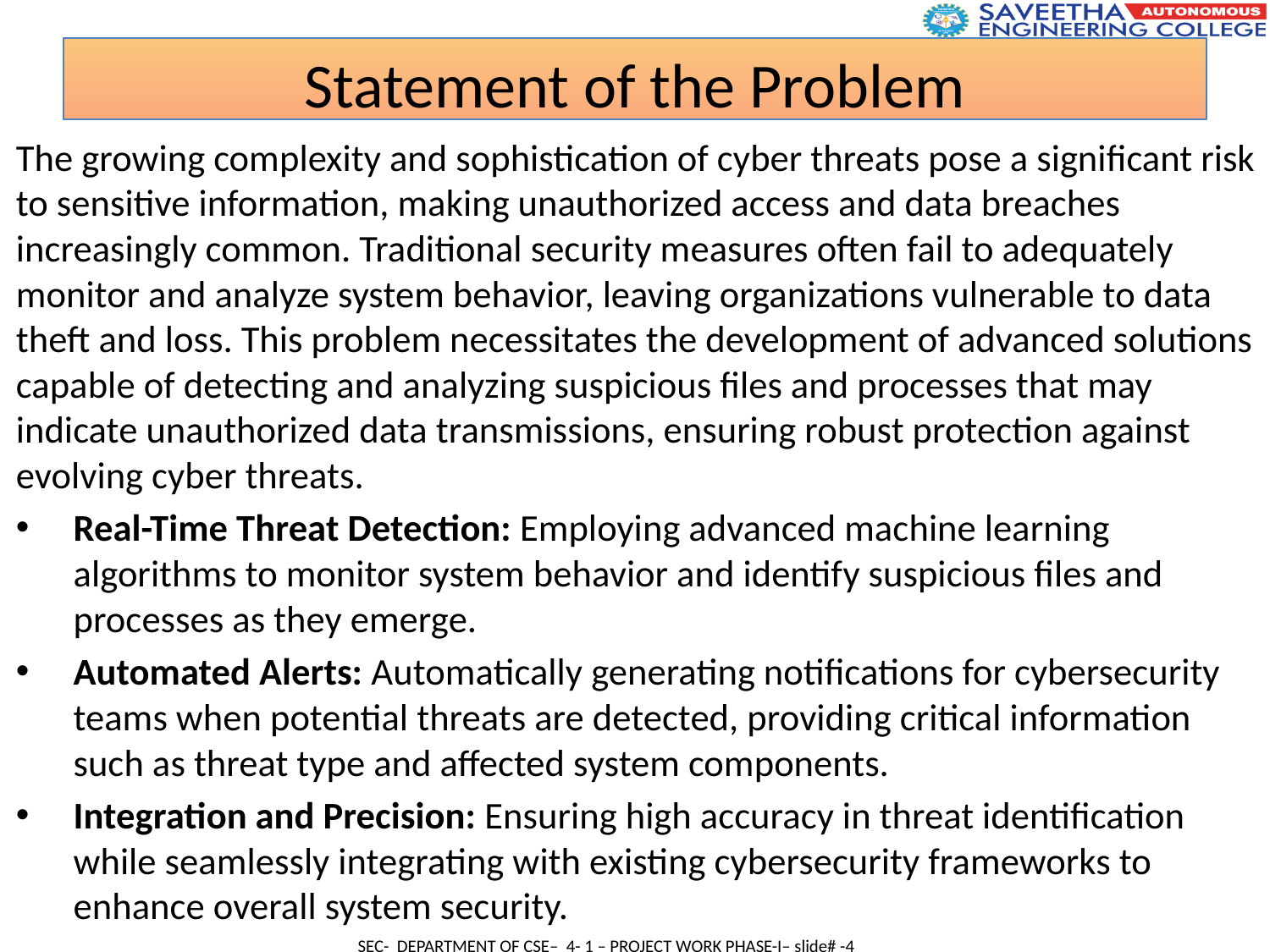

Statement of the Problem
	The growing complexity and sophistication of cyber threats pose a significant risk to sensitive information, making unauthorized access and data breaches increasingly common. Traditional security measures often fail to adequately monitor and analyze system behavior, leaving organizations vulnerable to data theft and loss. This problem necessitates the development of advanced solutions capable of detecting and analyzing suspicious files and processes that may indicate unauthorized data transmissions, ensuring robust protection against evolving cyber threats.
Real-Time Threat Detection: Employing advanced machine learning algorithms to monitor system behavior and identify suspicious files and processes as they emerge.
Automated Alerts: Automatically generating notifications for cybersecurity teams when potential threats are detected, providing critical information such as threat type and affected system components.
Integration and Precision: Ensuring high accuracy in threat identification while seamlessly integrating with existing cybersecurity frameworks to enhance overall system security.